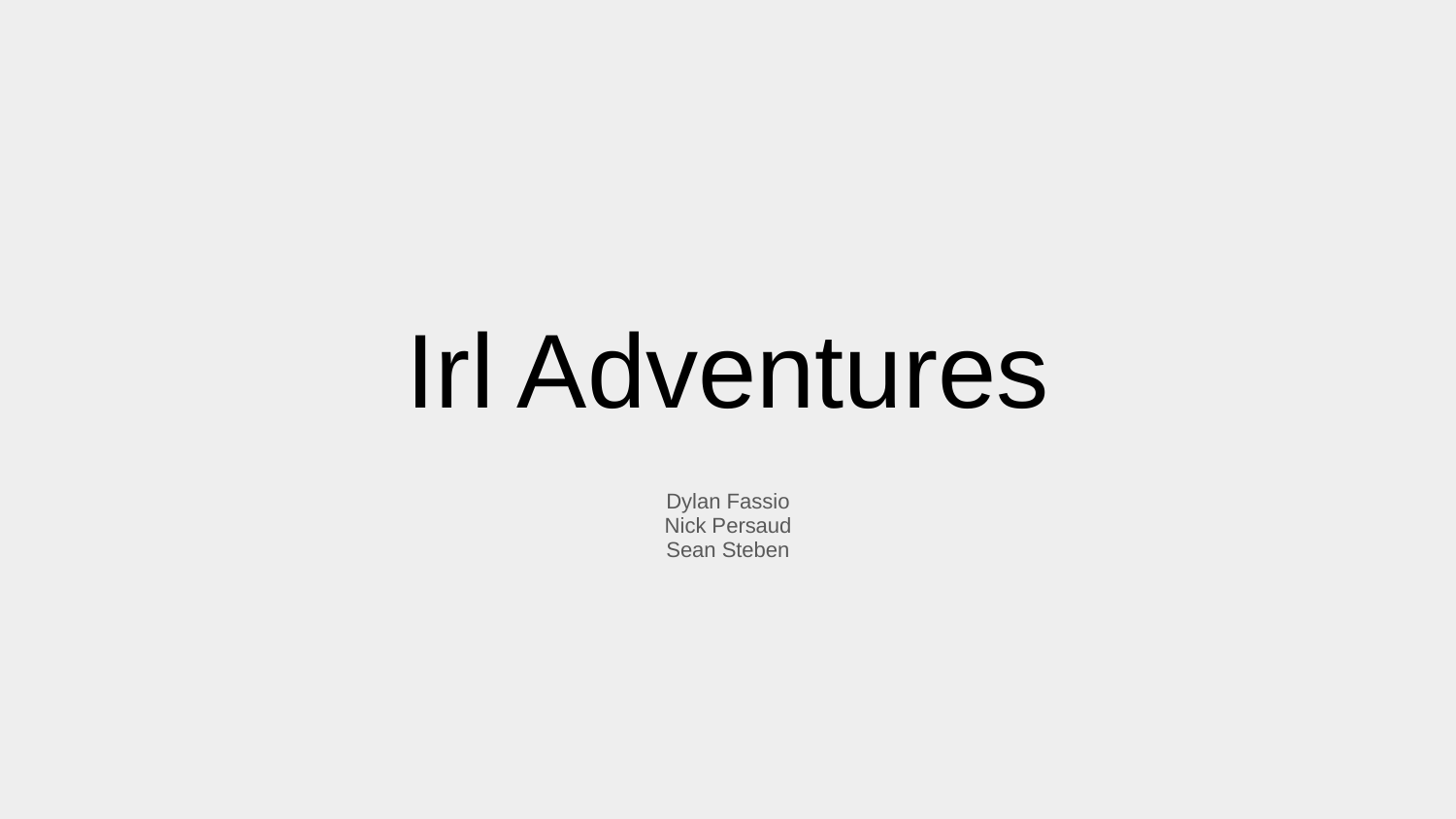

# Irl Adventures

Dylan Fassio
Nick Persaud
Sean Steben